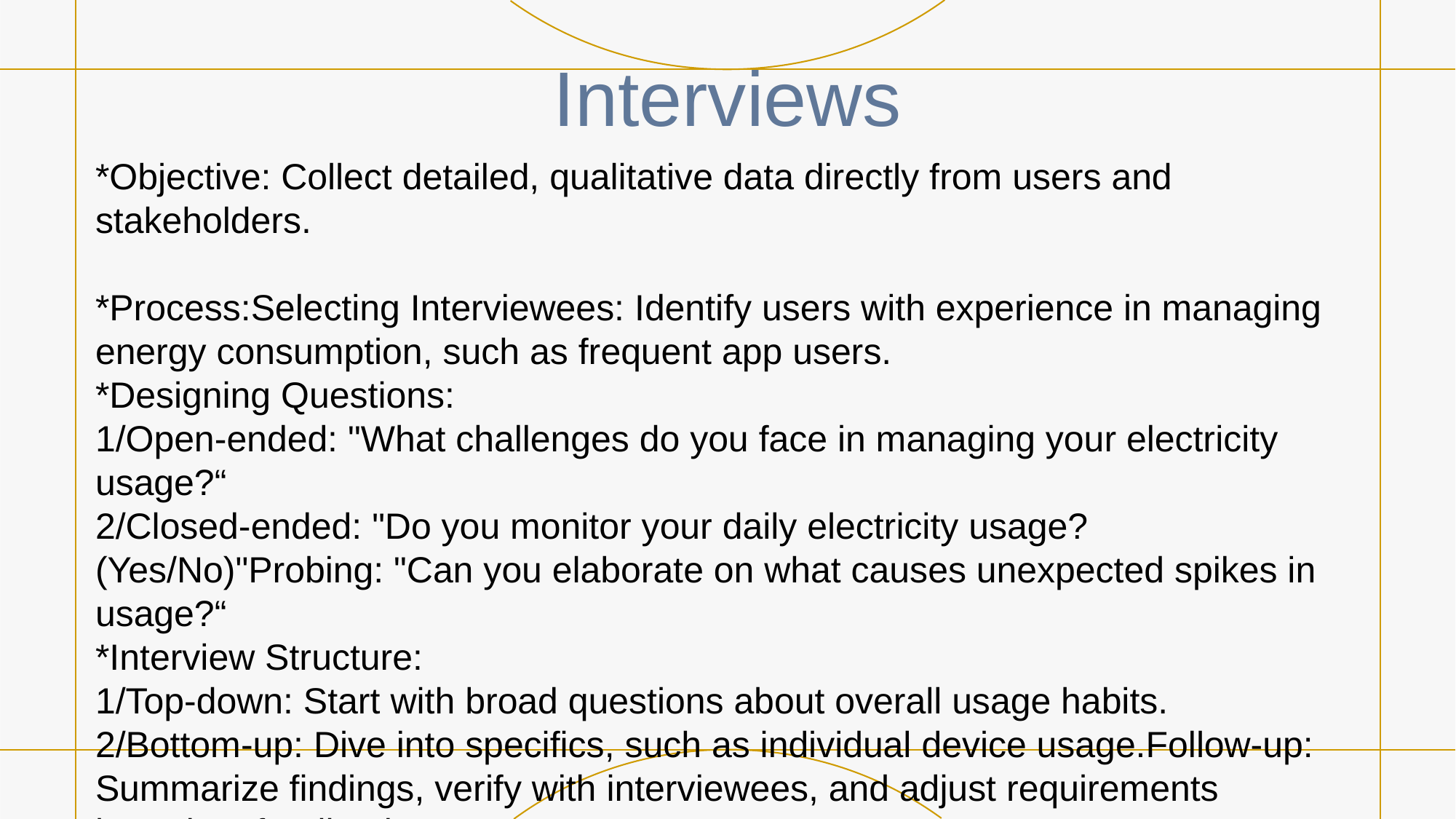

Interviews

*Objective: Collect detailed, qualitative data directly from users and stakeholders.

*Process:Selecting Interviewees: Identify users with experience in managing energy consumption, such as frequent app users.
*Designing Questions:
1/Open-ended: "What challenges do you face in managing your electricity usage?“
2/Closed-ended: "Do you monitor your daily electricity usage? (Yes/No)"Probing: "Can you elaborate on what causes unexpected spikes in usage?“
*Interview Structure:
1/Top-down: Start with broad questions about overall usage habits.
2/Bottom-up: Dive into specifics, such as individual device usage.Follow-up: Summarize findings, verify with interviewees, and adjust requirements based on feedback.